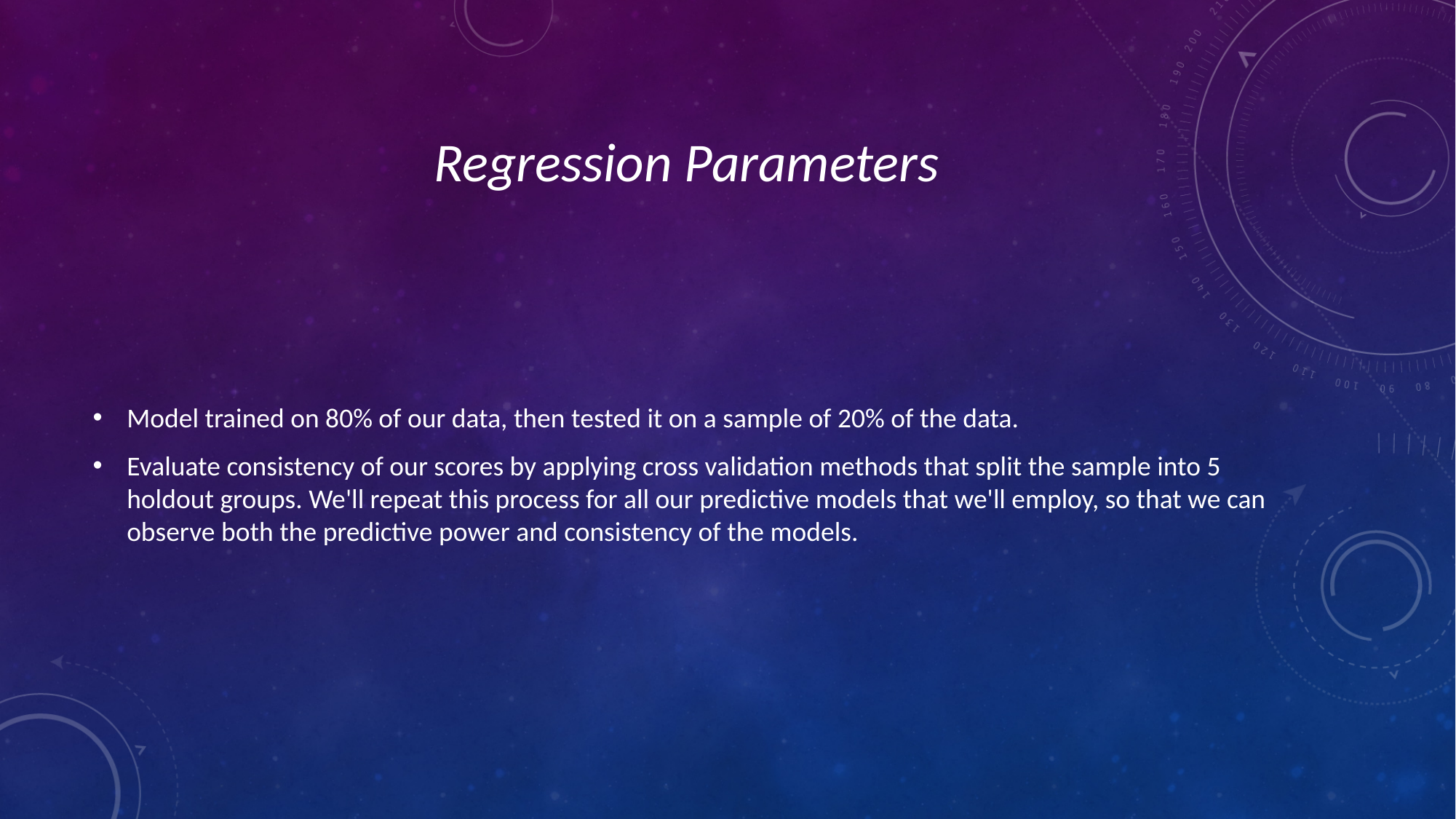

# Regression Parameters
Model trained on 80% of our data, then tested it on a sample of 20% of the data.
Evaluate consistency of our scores by applying cross validation methods that split the sample into 5 holdout groups. We'll repeat this process for all our predictive models that we'll employ, so that we can observe both the predictive power and consistency of the models.